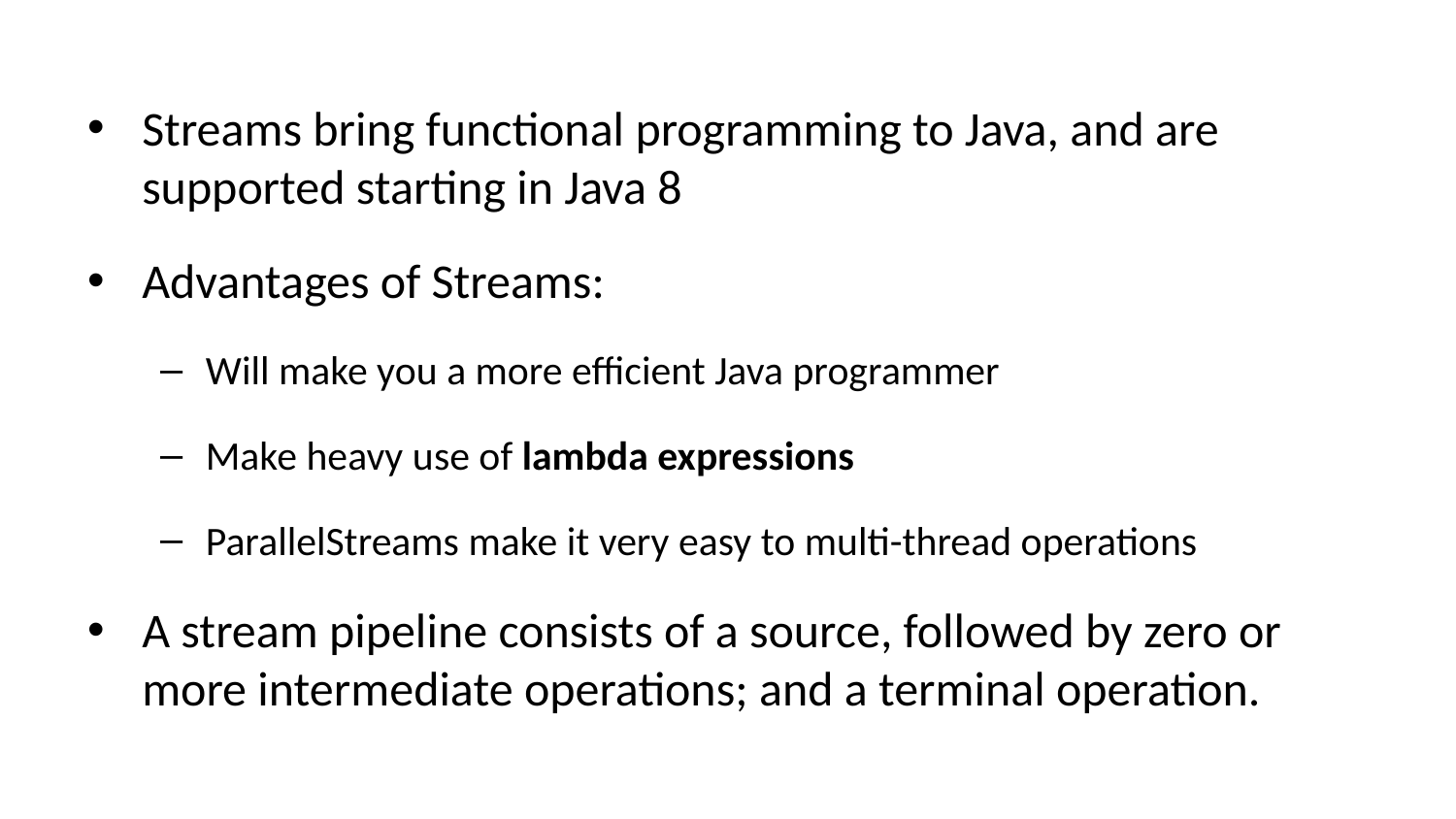

Streams bring functional programming to Java, and are supported starting in Java 8
Advantages of Streams:
Will make you a more efficient Java programmer
Make heavy use of lambda expressions
ParallelStreams make it very easy to multi-thread operations
A stream pipeline consists of a source, followed by zero or more intermediate operations; and a terminal operation.